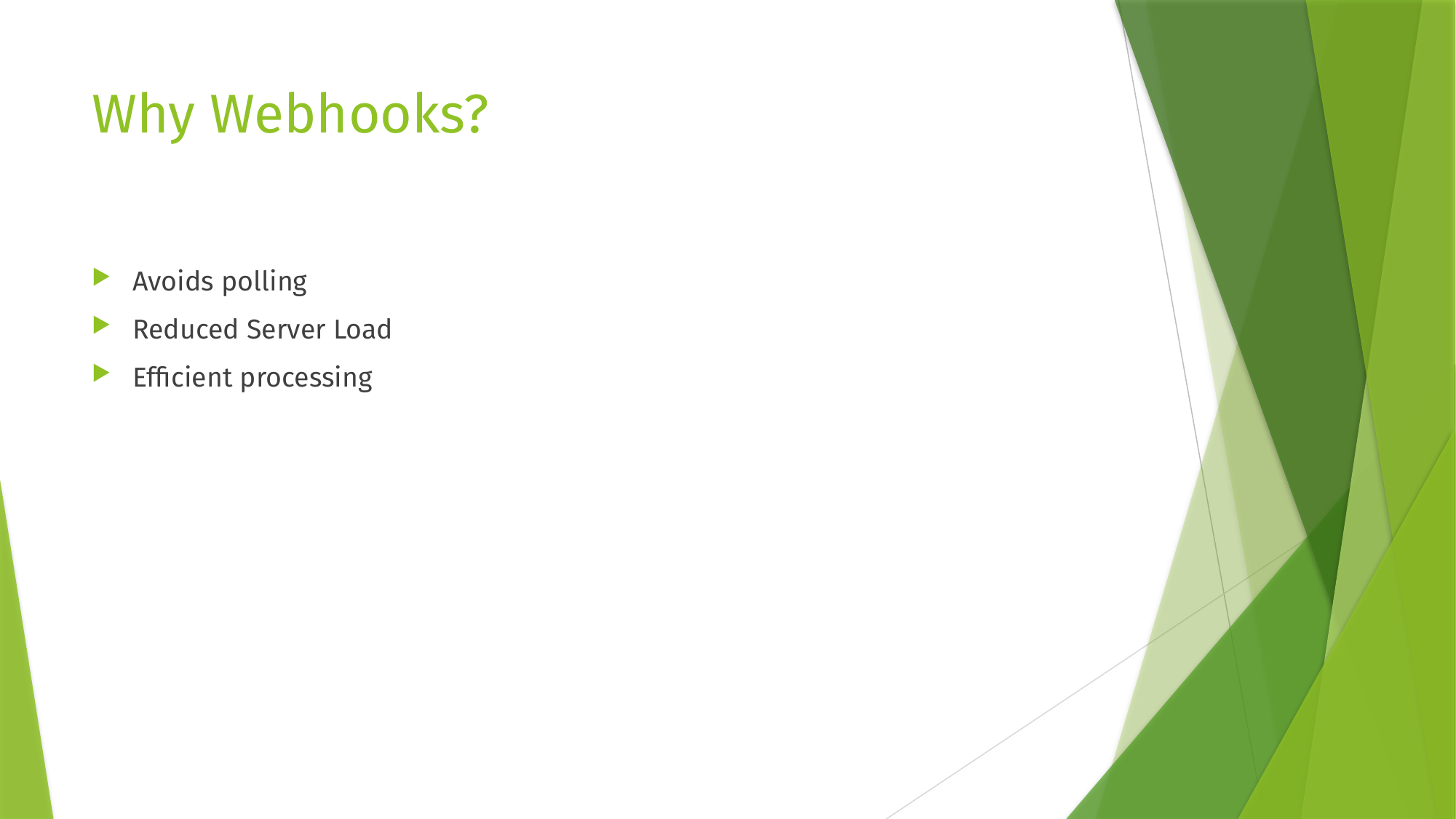

# Why Webhooks?
Avoids polling
Reduced Server Load
Efficient processing